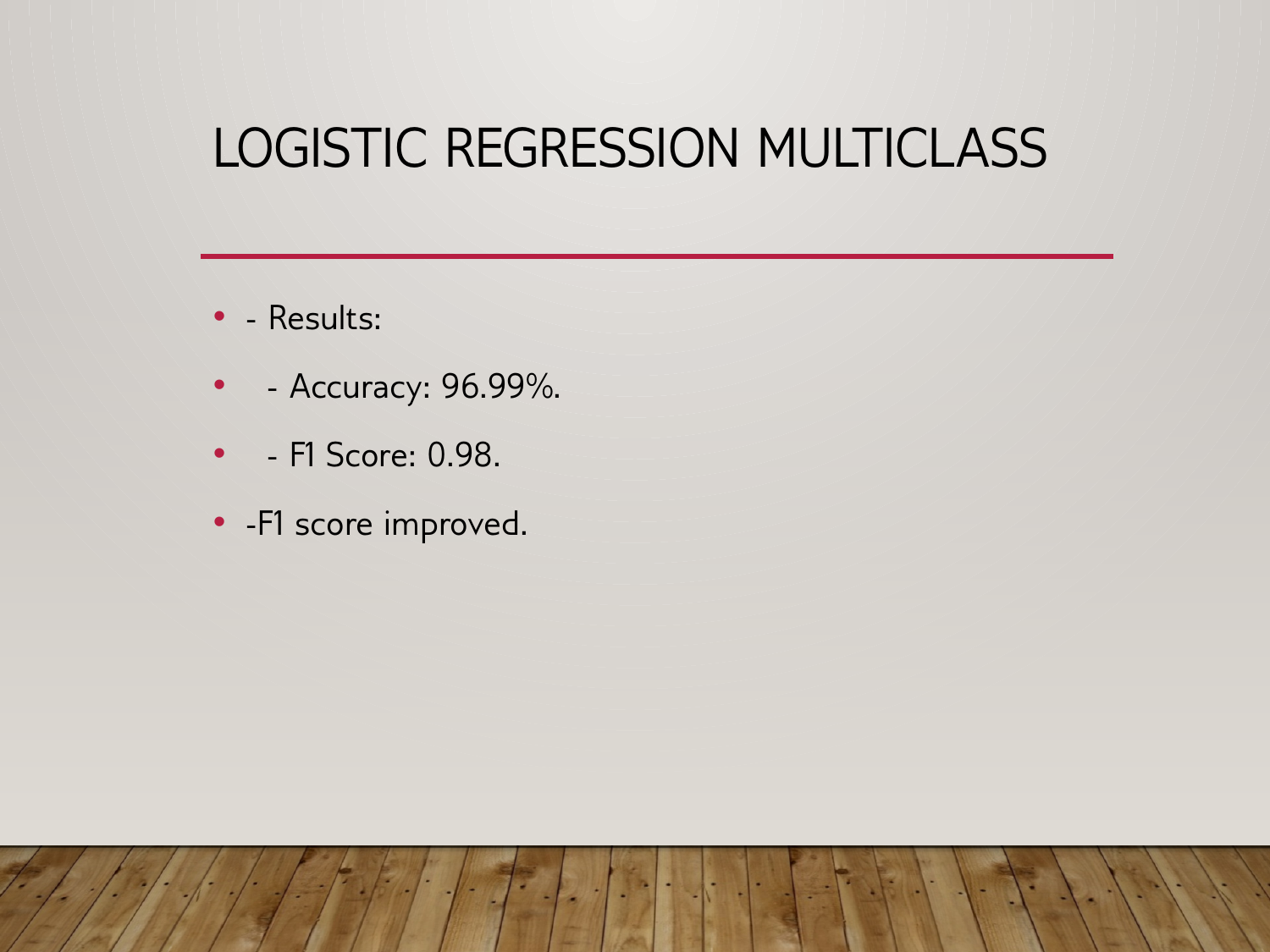

# Logistic Regression Multiclass
- Results:
  - Accuracy: 96.99%.
  - F1 Score: 0.98.
-F1 score improved.